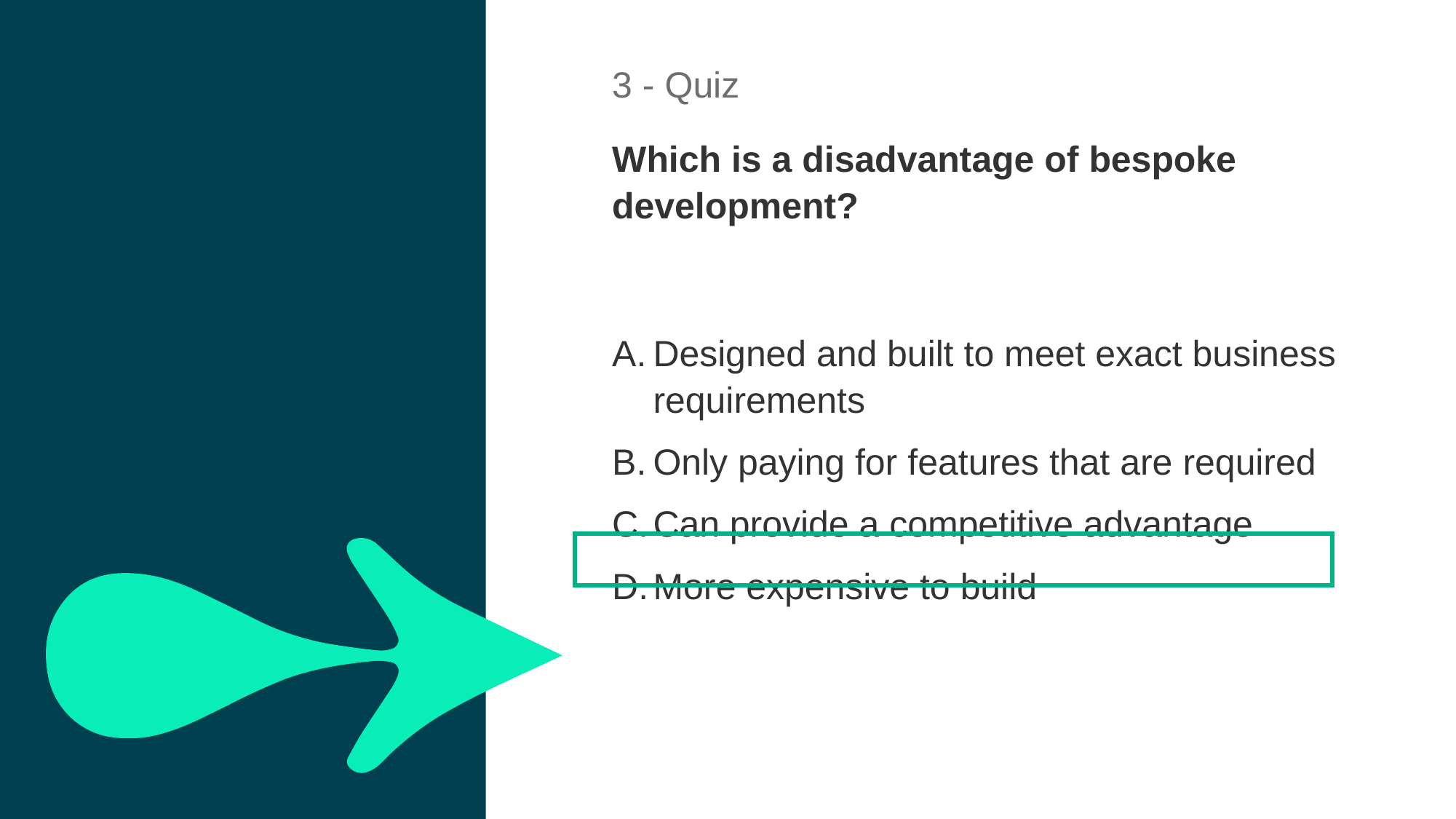

3 - Quiz
Which is a disadvantage of bespoke development?
20sec
Designed and built to meet exact business requirements
Only paying for features that are required
Can provide a competitive advantage
More expensive to build